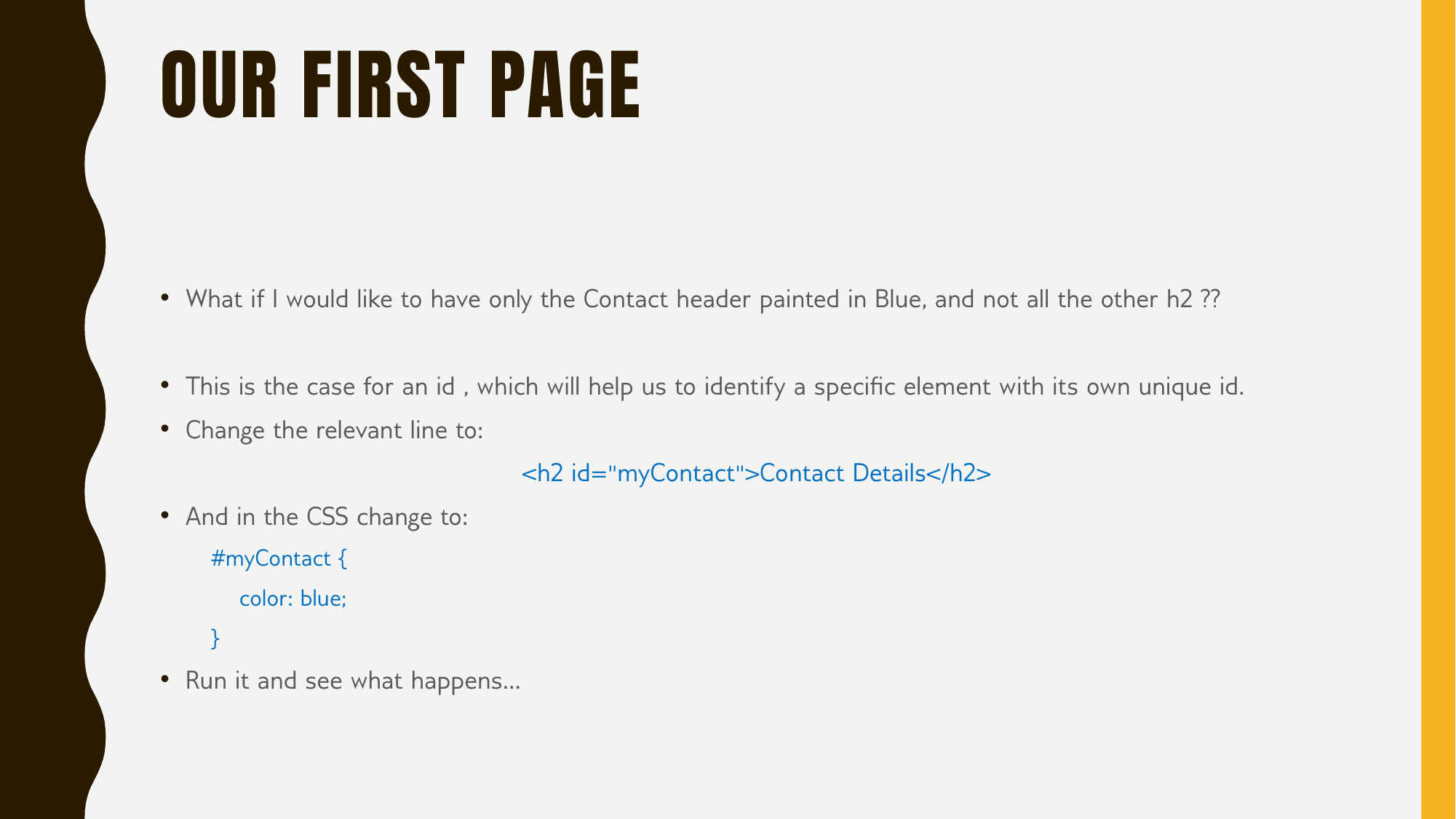

# Our first page
What if I would like to have only the Contact header painted in Blue, and not all the other h2 ??

This is the case for an id , which will help us to identify a specific element with its own unique id.
Change the relevant line to:
<h2 id="myContact">Contact Details</h2>
And in the CSS change to:
#myContact {
    color: blue;
}
Run it and see what happens…